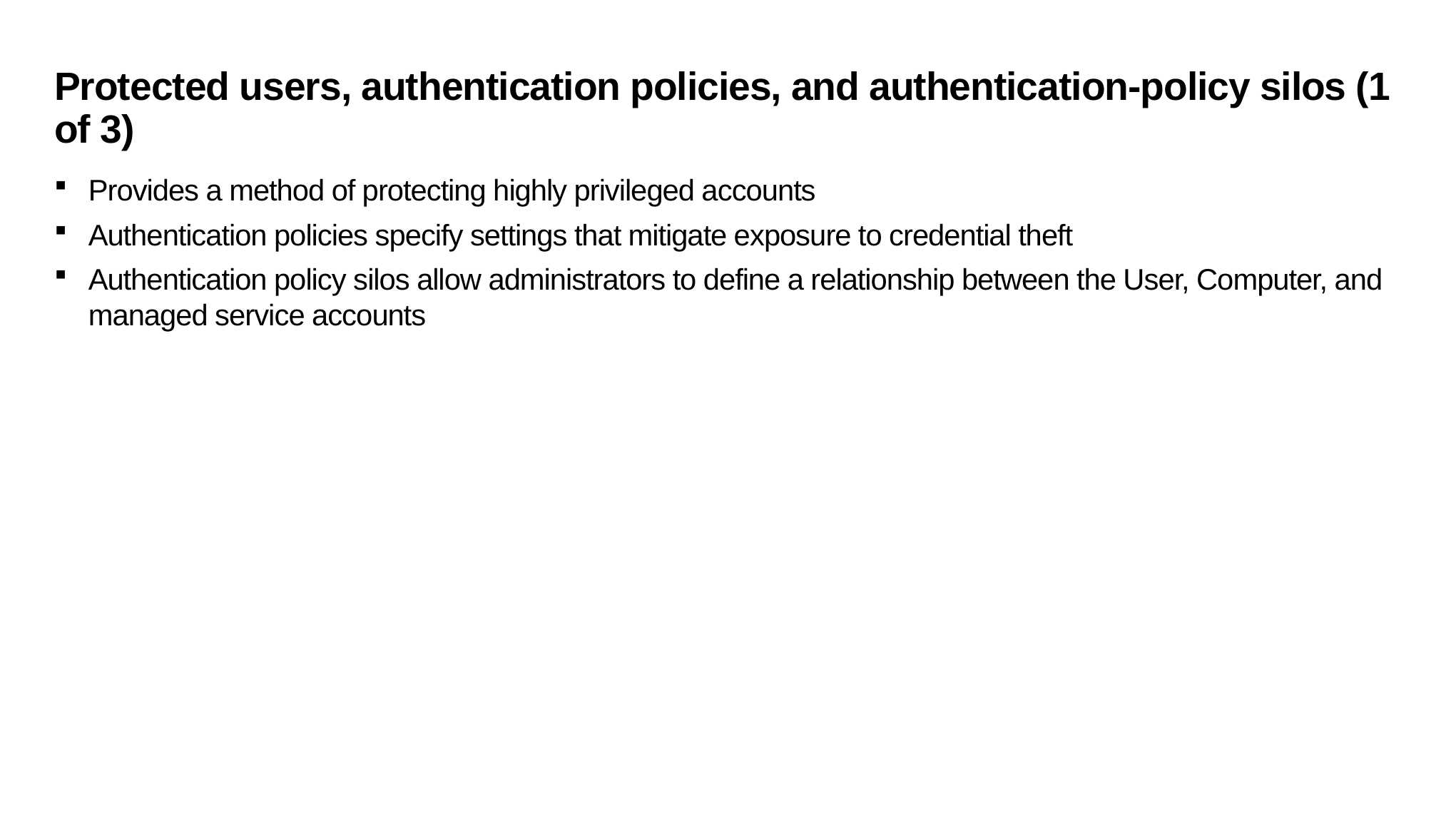

# Protected users, authentication policies, and authentication-policy silos (1 of 3)
Provides a method of protecting highly privileged accounts
Authentication policies specify settings that mitigate exposure to credential theft
Authentication policy silos allow administrators to define a relationship between the User, Computer, and managed service accounts